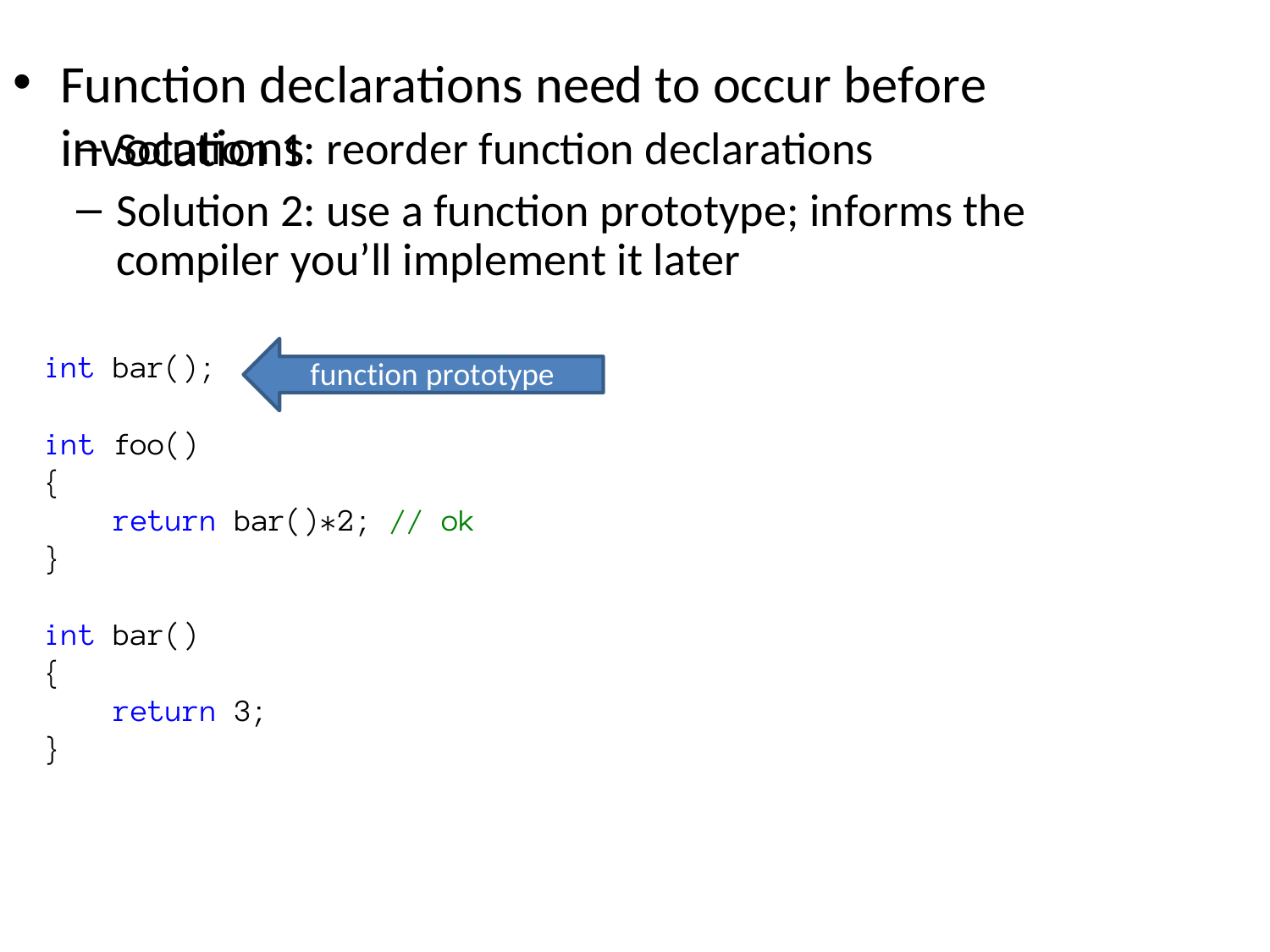

Function declarations need to occur before invocations
Solution 1: reorder function declarations

Solution 2: use a function prototype; informs the compiler you’ll implement it later

int bar();
function prototype
int foo()
{
return bar()*2; // ok
}

int bar()
{
return 3;
}